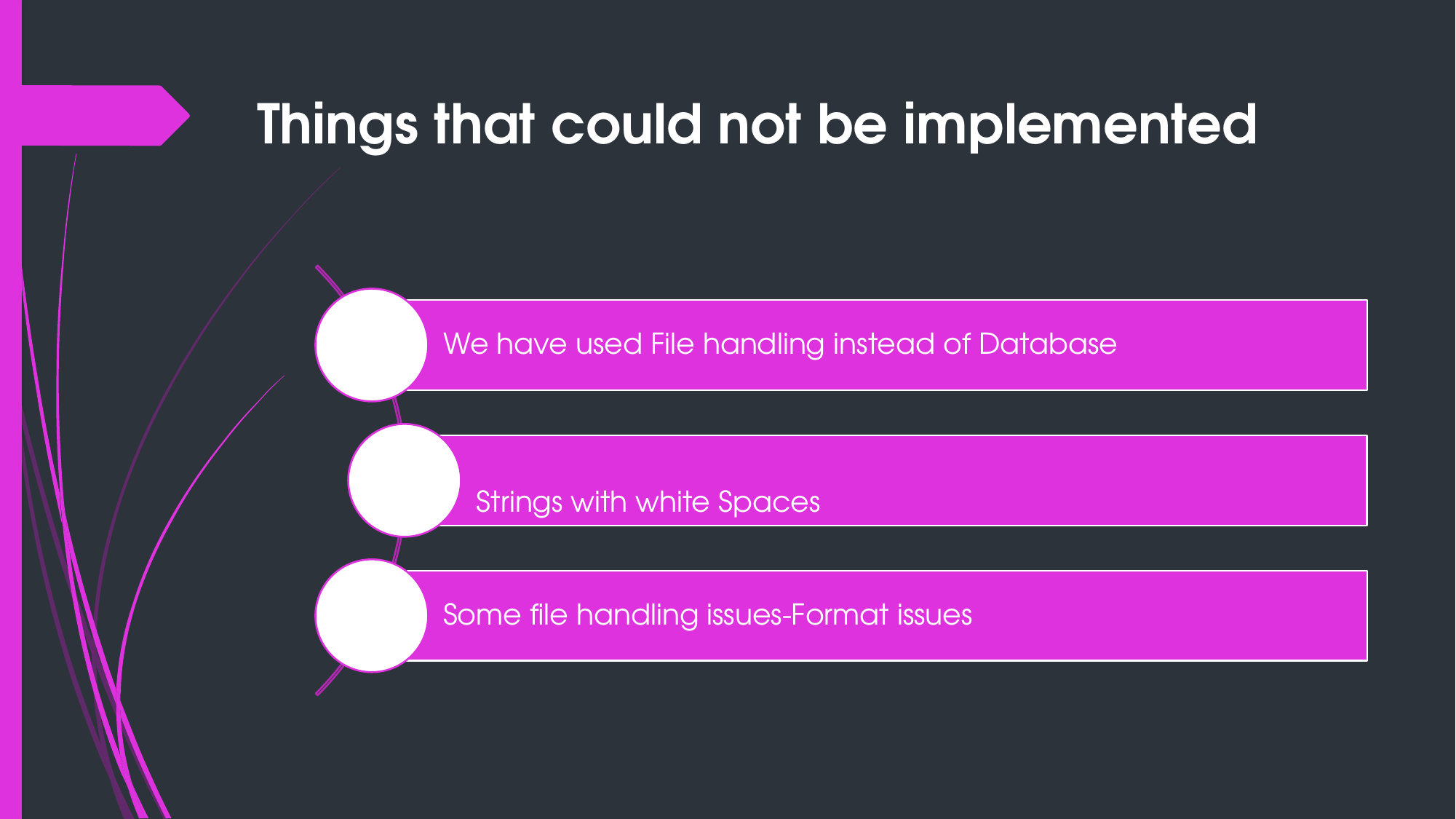

# Things that could not be implemented
We have used File handling instead of Database

Strings with white Spaces
Some file handling issues-Format issues